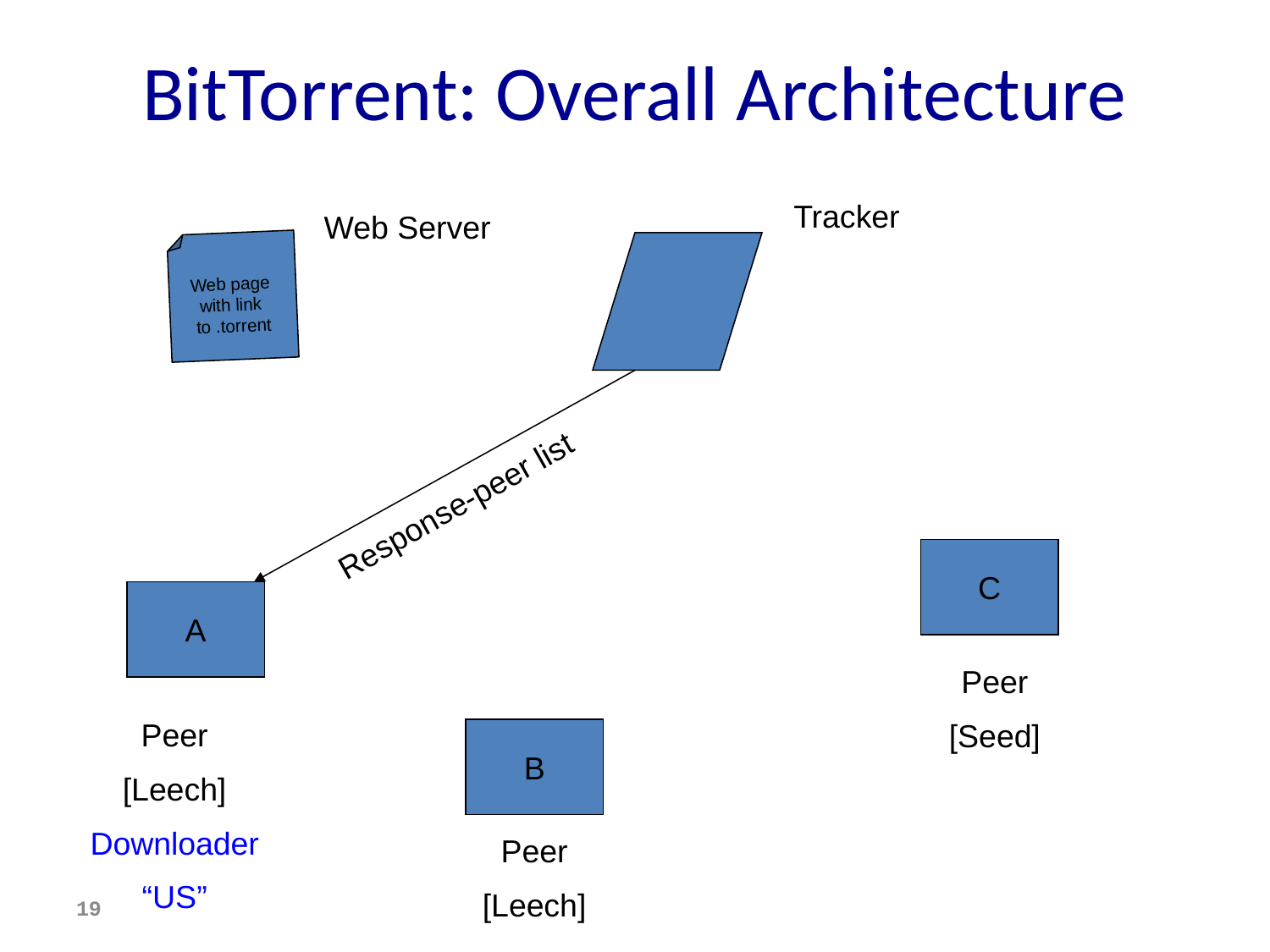

# BitTorrent: Overall Architecture
Tracker
Web Server
Web page
with link
to .torrent

Response-peer list
C
A
Peer
[Seed]
Peer
[Leech]
Downloader
“US”
B
Peer
[Leech]
19